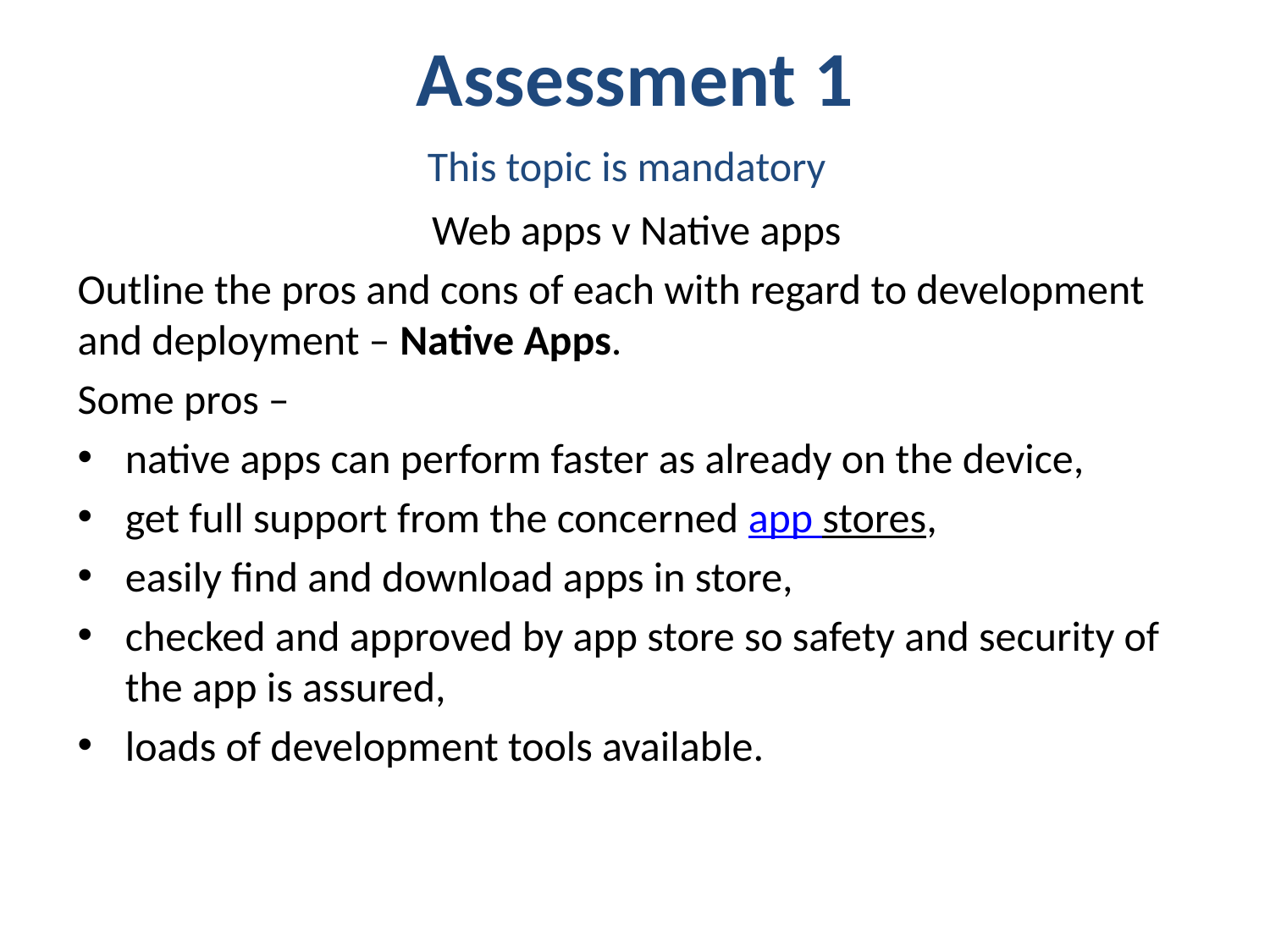

# Assessment 1
This topic is mandatory
Web apps v Native apps
Outline the pros and cons of each with regard to development and deployment – Native Apps.
Some pros –
native apps can perform faster as already on the device,
get full support from the concerned app stores,
easily find and download apps in store,
checked and approved by app store so safety and security of the app is assured,
loads of development tools available.